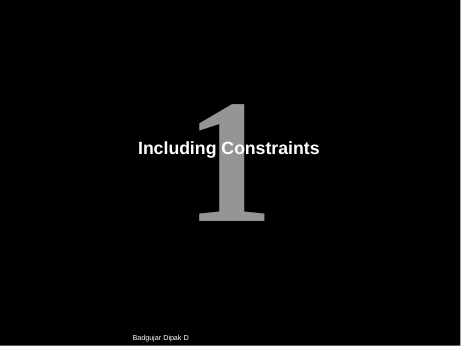

# 1
Including Constraints
Badgujar Dipak D